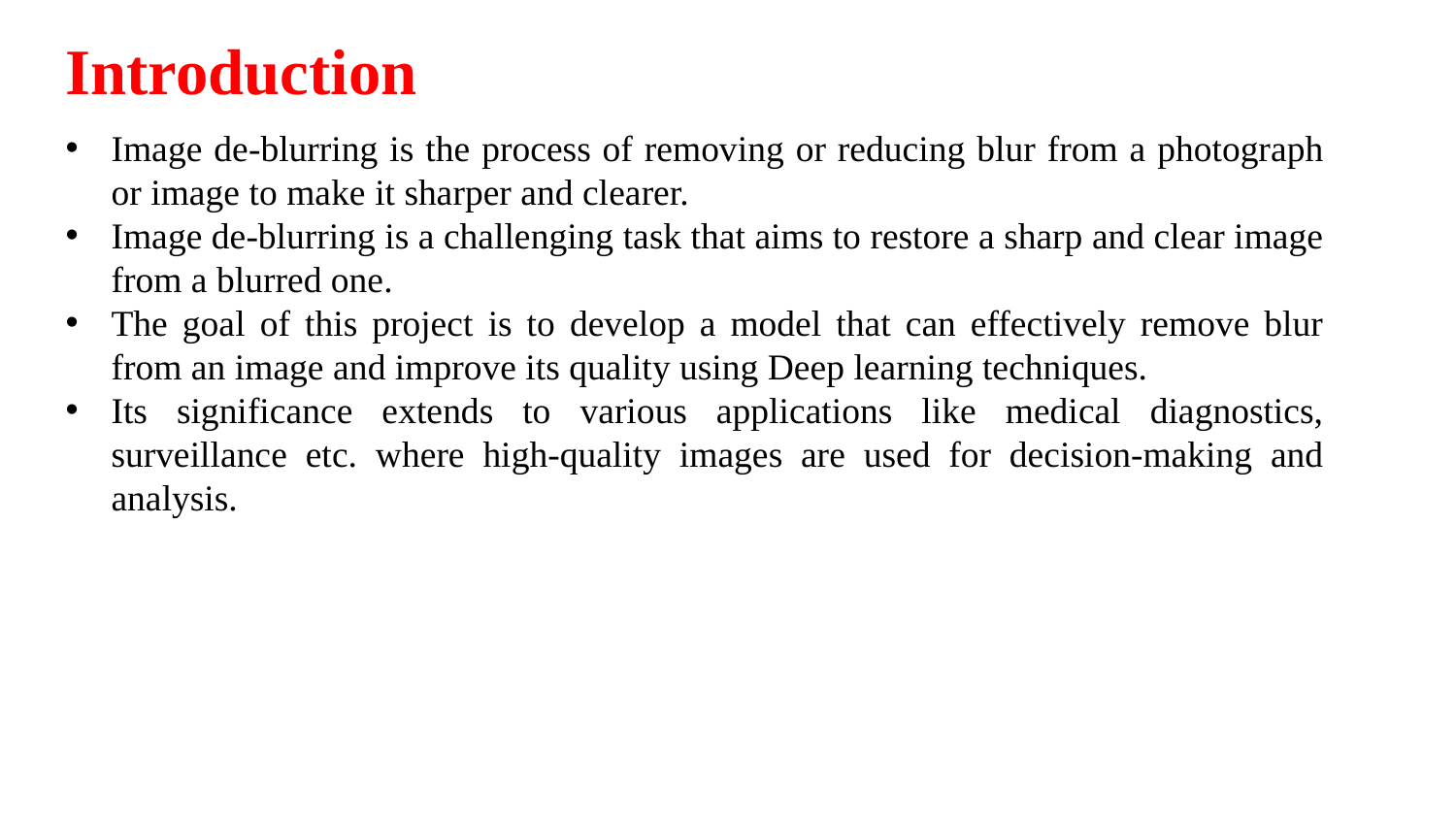

Introduction
Image de-blurring is the process of removing or reducing blur from a photograph or image to make it sharper and clearer.
Image de-blurring is a challenging task that aims to restore a sharp and clear image from a blurred one.
The goal of this project is to develop a model that can effectively remove blur from an image and improve its quality using Deep learning techniques.
Its significance extends to various applications like medical diagnostics, surveillance etc. where high-quality images are used for decision-making and analysis.